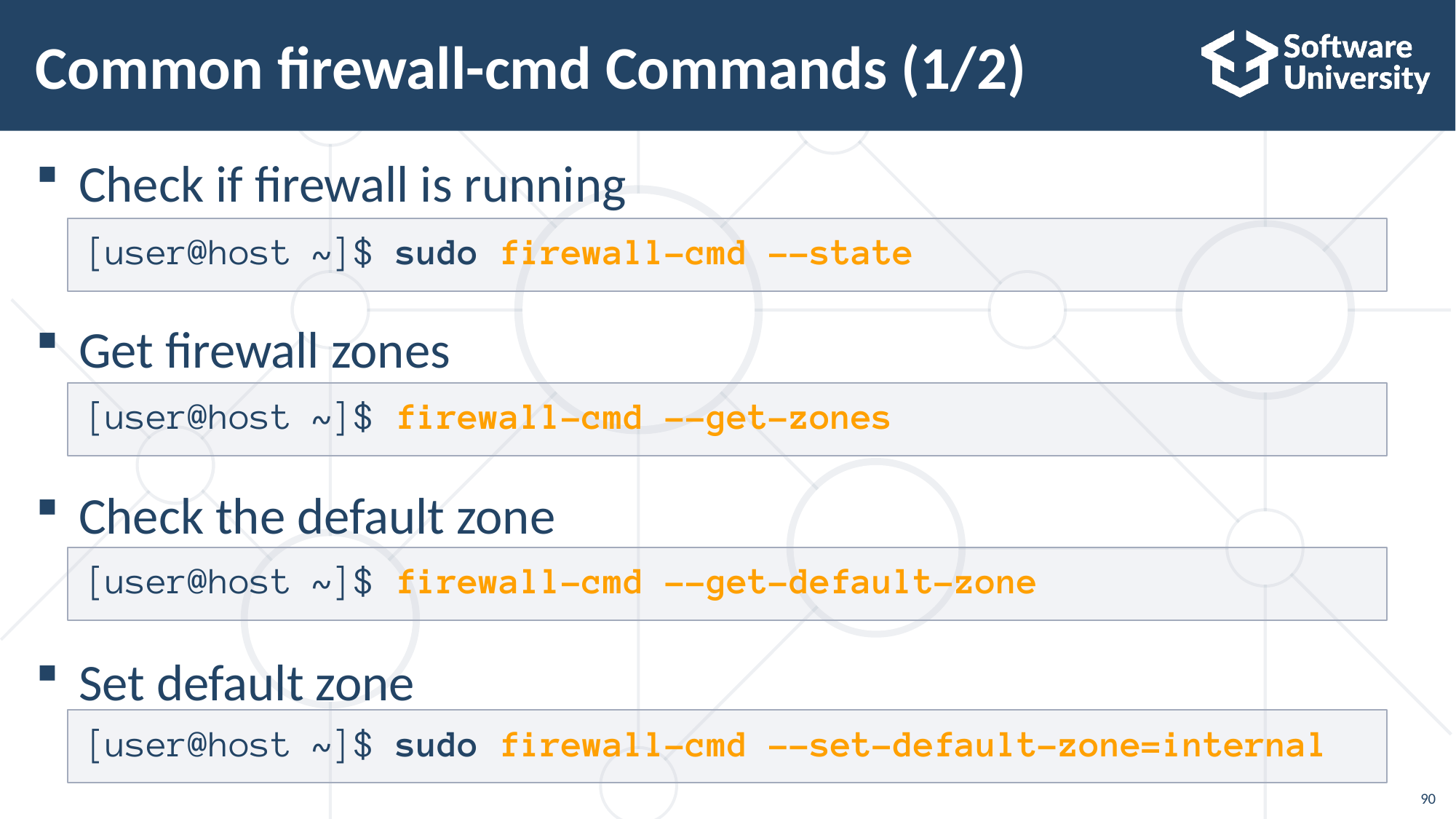

# Common firewall-cmd Commands (1/2)
Check if firewall is running

Get firewall zones

Check the default zone

Set default zone
[user@host ~]$ sudo firewall-cmd --state
[user@host ~]$ firewall-cmd --get-zones
[user@host ~]$ firewall-cmd --get-default-zone
[user@host ~]$ sudo firewall-cmd --set-default-zone=internal
90